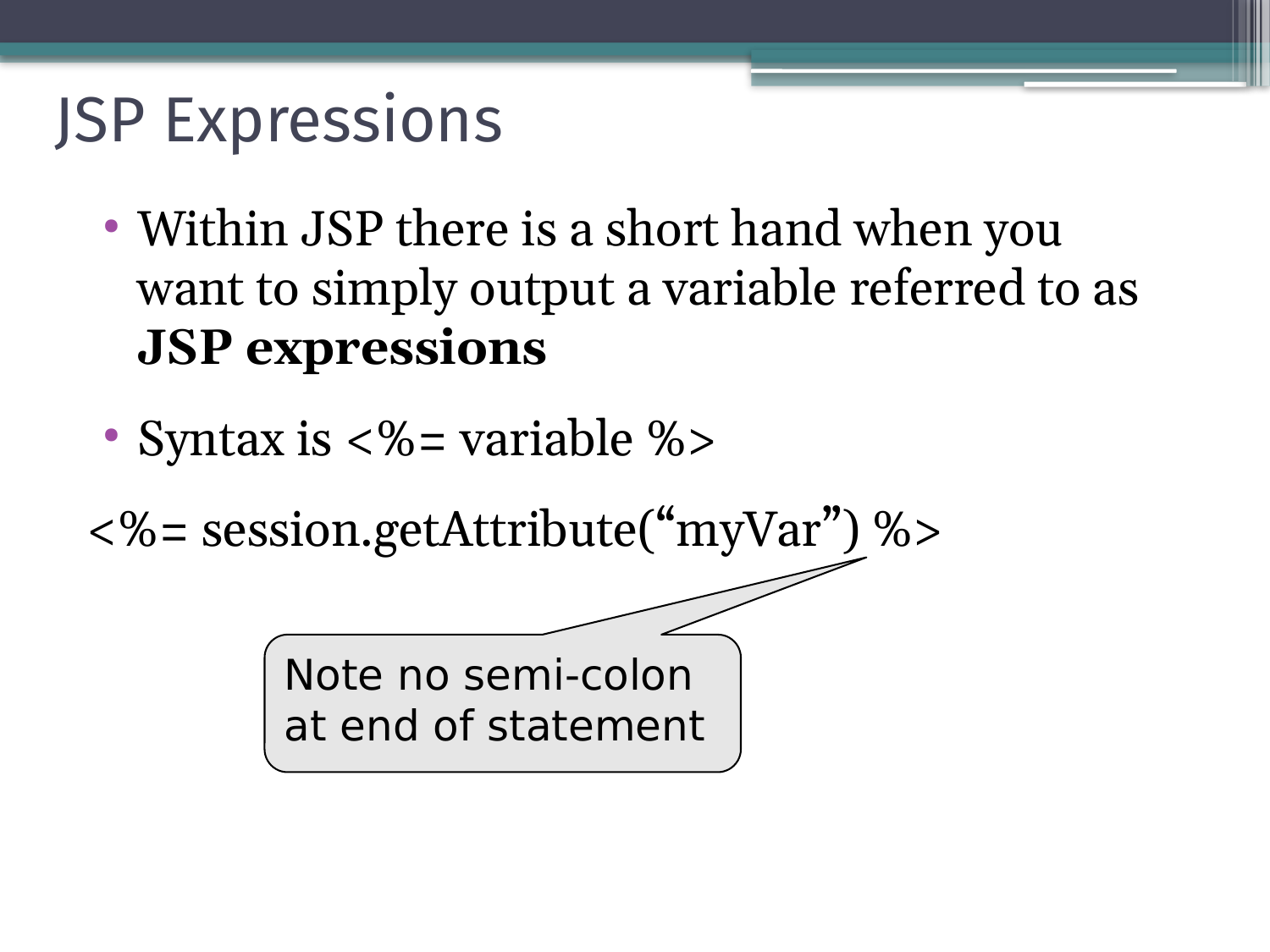

# JSP Expressions
Within JSP there is a short hand when you want to simply output a variable referred to as JSP expressions
Syntax is <%= variable %>
<%= session.getAttribute(“myVar”) %>
Note no semi-colon at end of statement